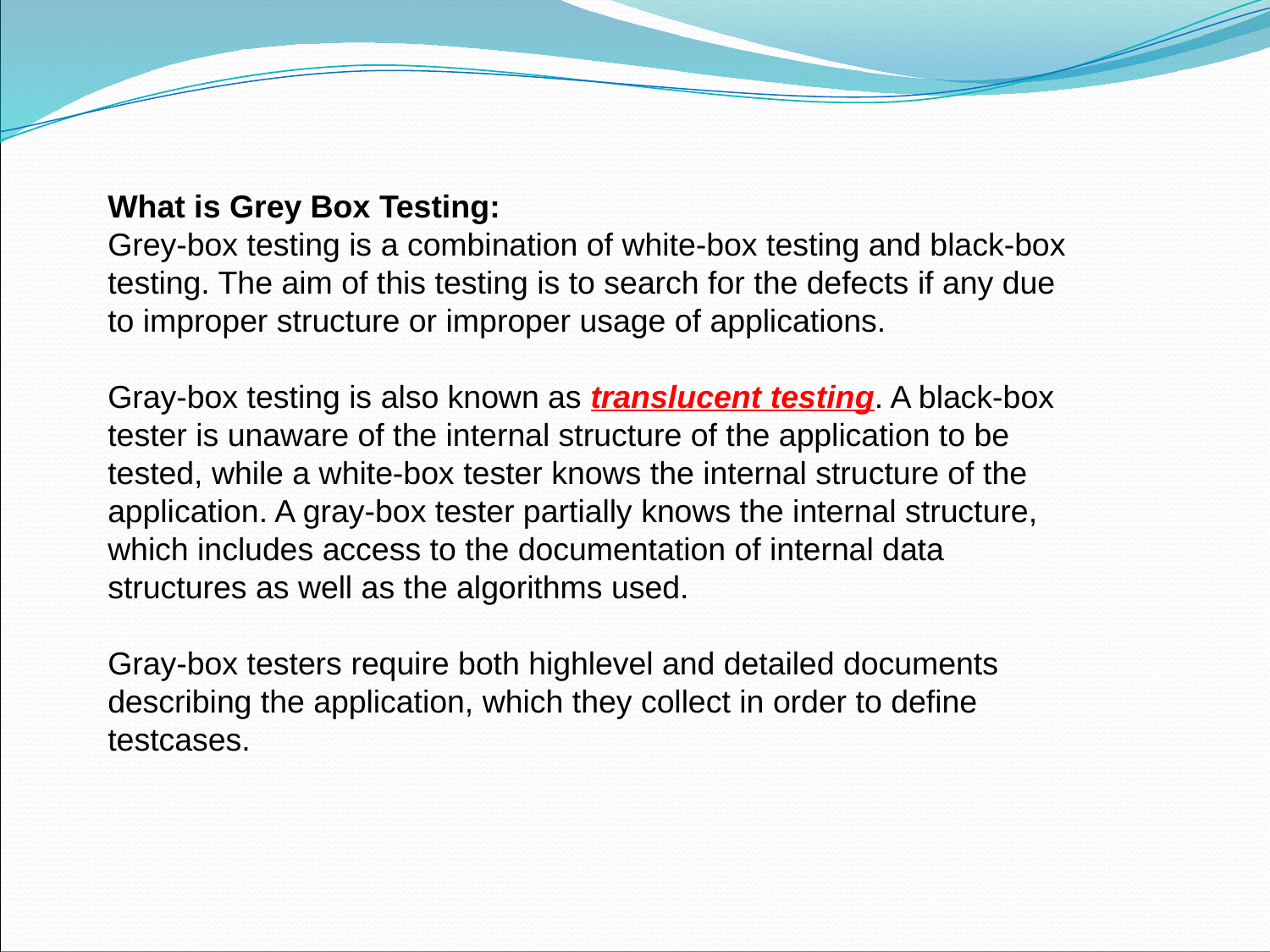

What is Grey Box Testing:
Grey-box testing is a combination of white-box testing and black-box testing. The aim of this testing is to search for the defects if any due to improper structure or improper usage of applications.

Gray-box testing is also known as translucent testing. A black-box tester is unaware of the internal structure of the application to be tested, while a white-box tester knows the internal structure of the application. A gray-box tester partially knows the internal structure, which includes access to the documentation of internal data structures as well as the algorithms used.

Gray-box testers require both highlevel and detailed documents describing the application, which they collect in order to define testcases.